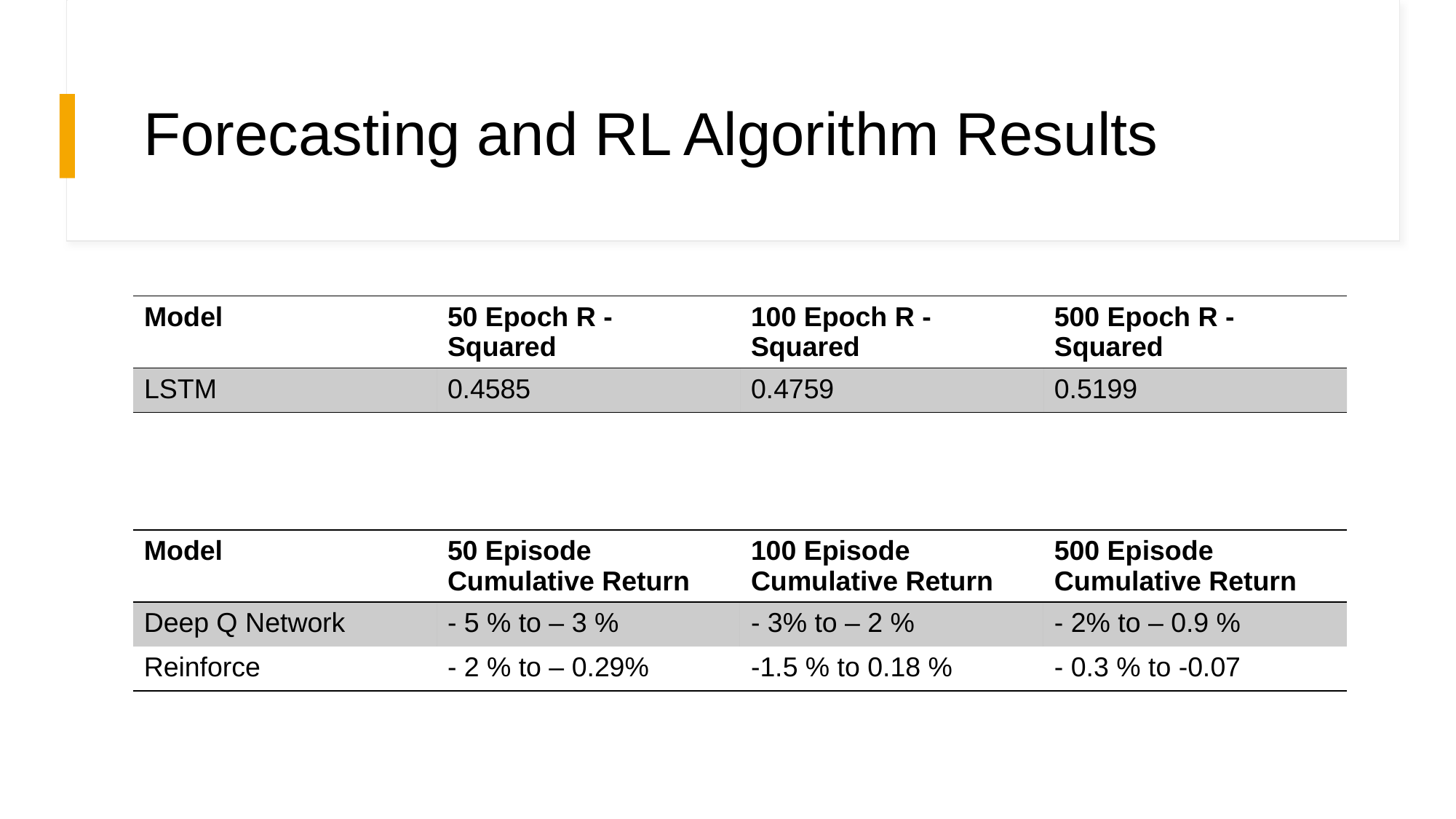

# Forecasting and RL Algorithm Results
| Model | 50 Epoch R - Squared | 100 Epoch R - Squared | 500 Epoch R - Squared |
| --- | --- | --- | --- |
| LSTM | 0.4585 | 0.4759 | 0.5199 |
| Model | 50 Episode Cumulative Return | 100 Episode Cumulative Return | 500 Episode Cumulative Return |
| --- | --- | --- | --- |
| Deep Q Network | - 5 % to – 3 % | - 3% to – 2 % | - 2% to – 0.9 % |
| Reinforce | - 2 % to – 0.29% | -1.5 % to 0.18 % | - 0.3 % to -0.07 |